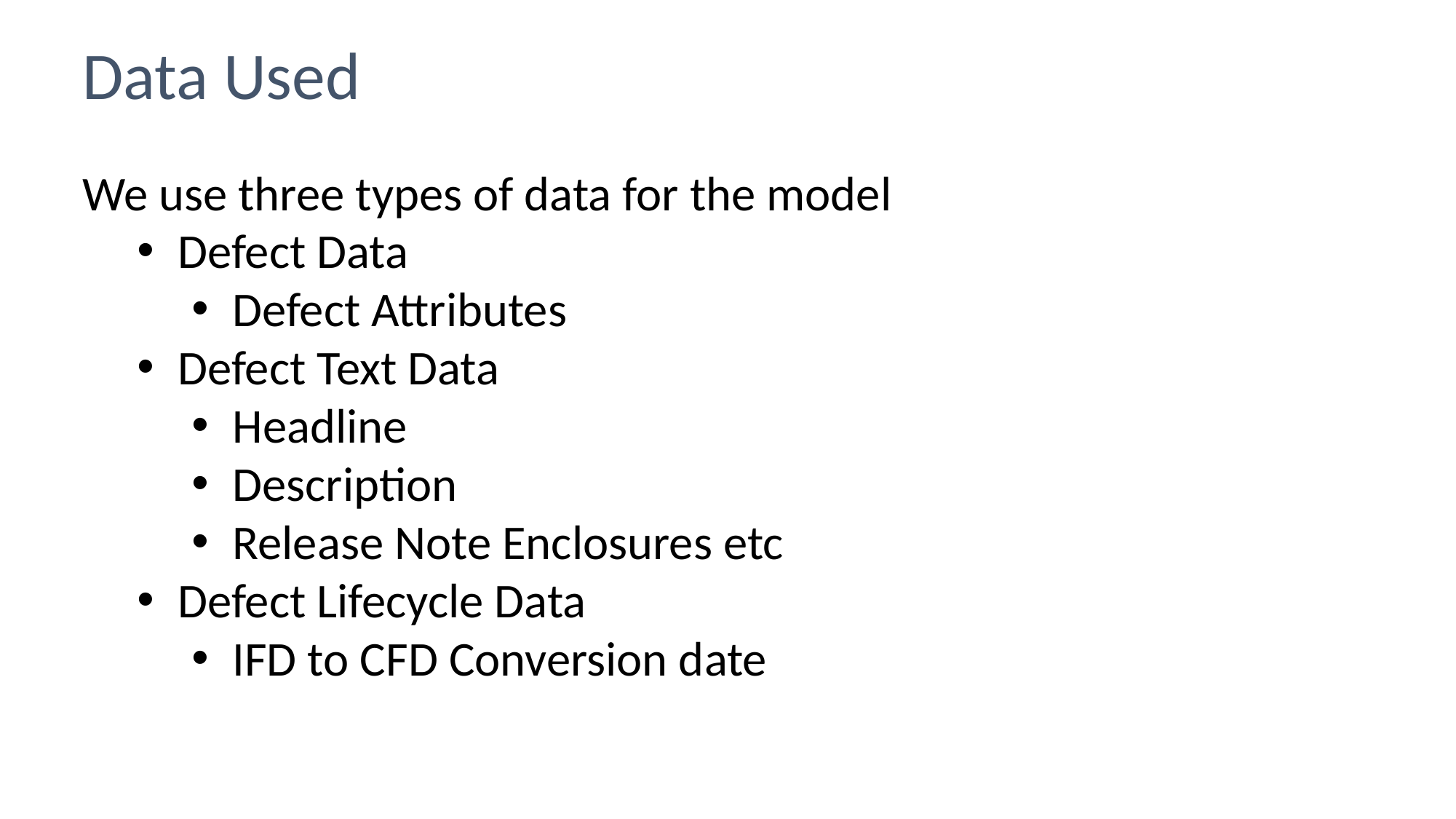

# Data Used
We use three types of data for the model
Defect Data
Defect Attributes
Defect Text Data
Headline
Description
Release Note Enclosures etc
Defect Lifecycle Data
IFD to CFD Conversion date